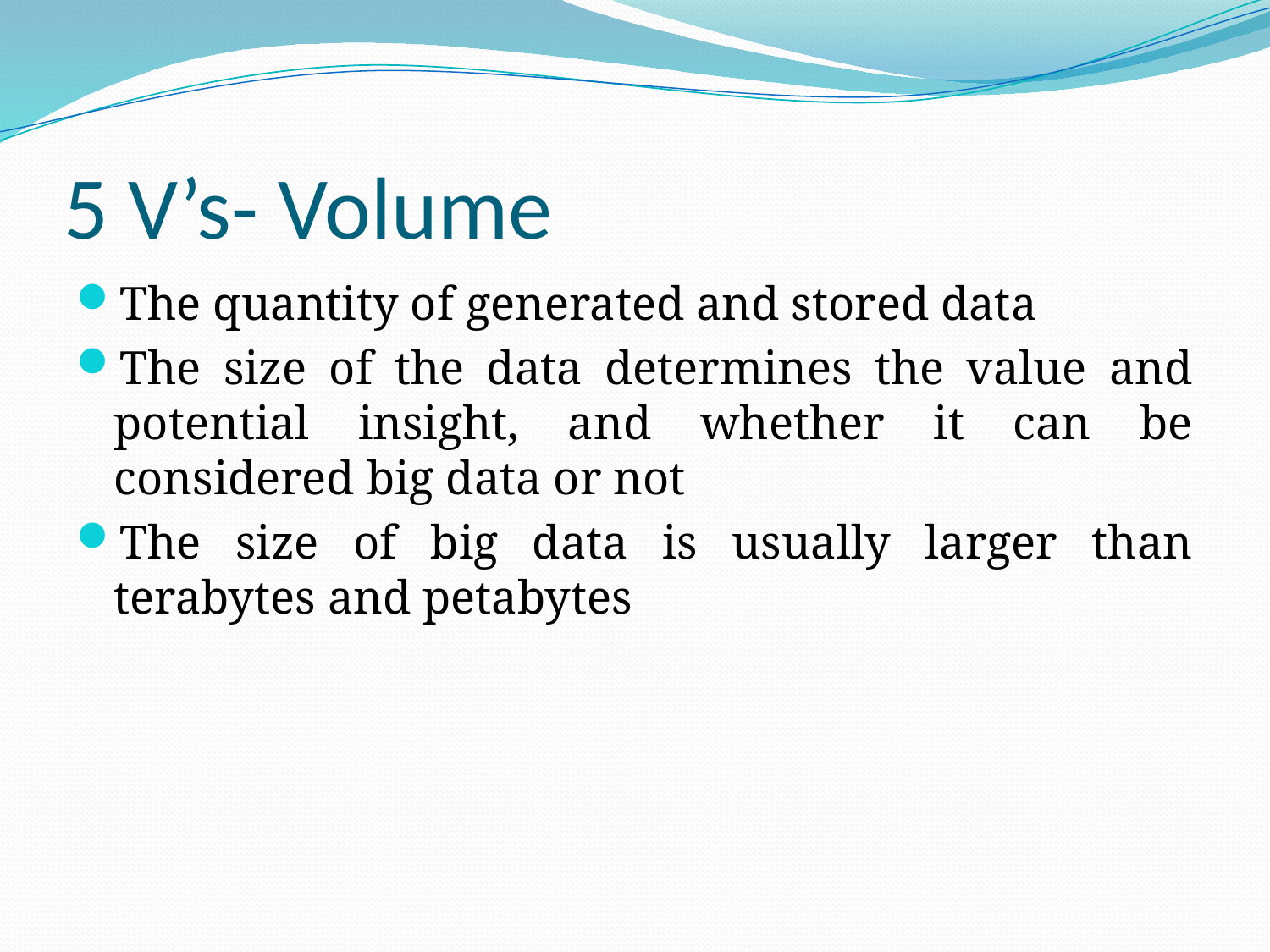

# 5 V’s- Volume
The quantity of generated and stored data
The size of the data determines the value and potential insight, and whether it can be considered big data or not
The size of big data is usually larger than terabytes and petabytes